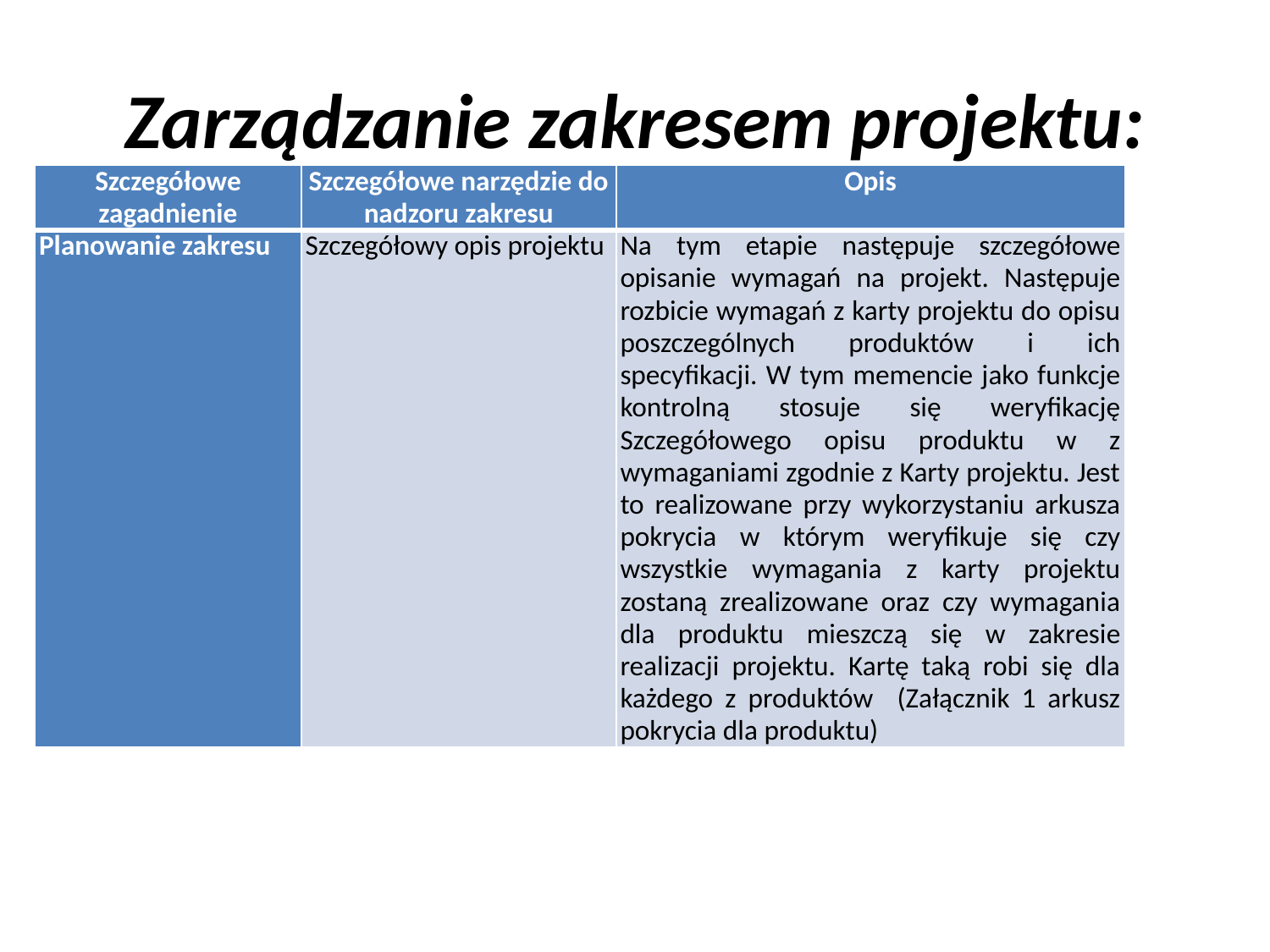

# Zarządzanie zakresem projektu:
| Szczegółowe zagadnienie | Szczegółowe narzędzie do nadzoru zakresu | Opis |
| --- | --- | --- |
| Planowanie zakresu | Szczegółowy opis projektu | Na tym etapie następuje szczegółowe opisanie wymagań na projekt. Następuje rozbicie wymagań z karty projektu do opisu poszczególnych produktów i ich specyfikacji. W tym memencie jako funkcje kontrolną stosuje się weryfikację Szczegółowego opisu produktu w z wymaganiami zgodnie z Karty projektu. Jest to realizowane przy wykorzystaniu arkusza pokrycia w którym weryfikuje się czy wszystkie wymagania z karty projektu zostaną zrealizowane oraz czy wymagania dla produktu mieszczą się w zakresie realizacji projektu. Kartę taką robi się dla każdego z produktów (Załącznik 1 arkusz pokrycia dla produktu) |